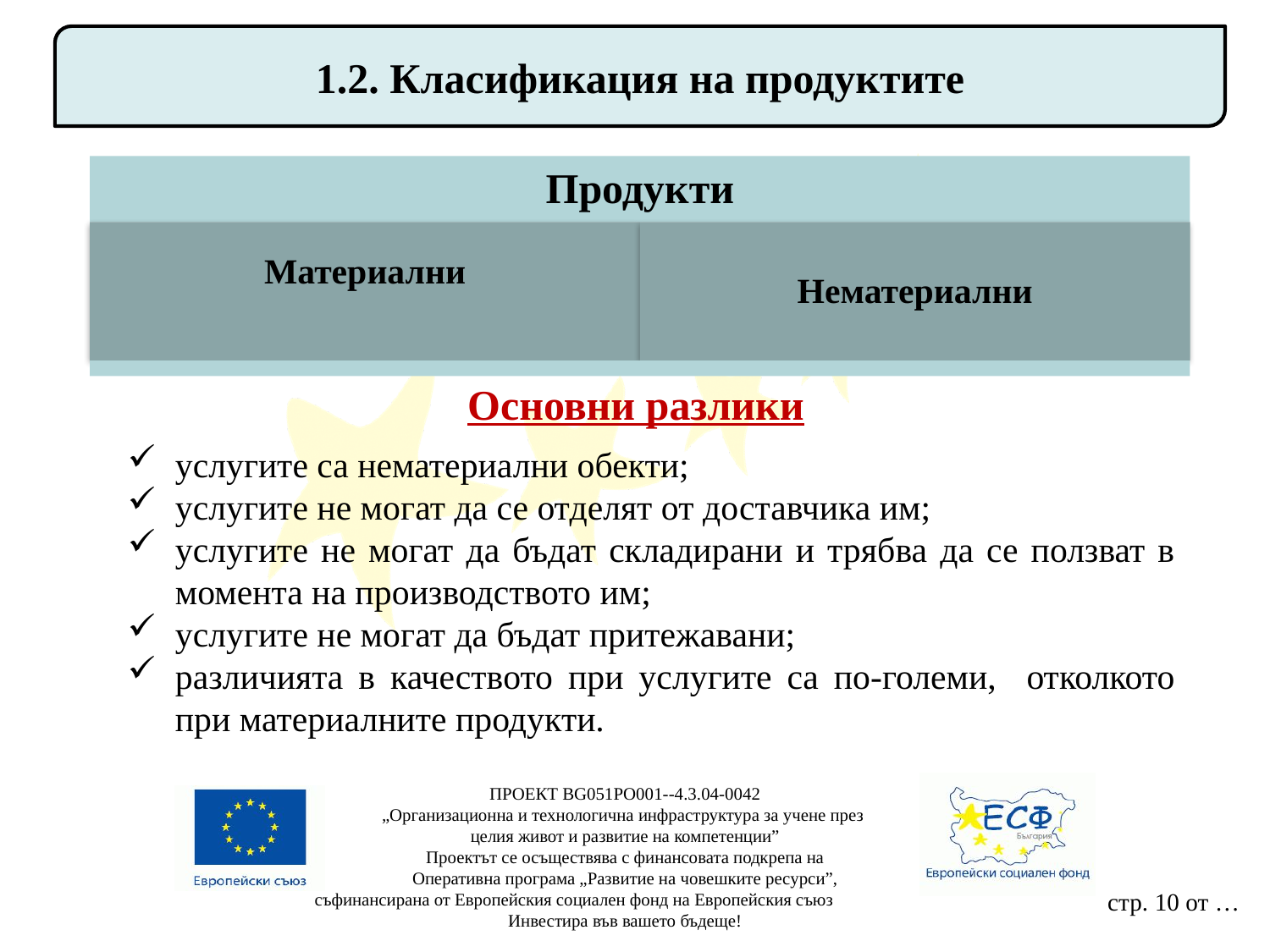

1.2. Класификация на продуктите
Продукти
Материални
Нематериални
Основни разлики
услугите са нематериални обекти;
услугите не могат да се отделят от доставчика им;
услугите не могат да бъдат складирани и трябва да се ползват в момента на производството им;
услугите не могат да бъдат притежавани;
различията в качеството при услугите са по-големи,  отколкото при материалните продукти.
ПРОЕКТ BG051PO001--4.3.04-0042
„Организационна и технологична инфраструктура за учене през
целия живот и развитие на компетенции”
Проектът се осъществява с финансовата подкрепа на
Оперативна програма „Развитие на човешките ресурси”,
съфинансирана от Европейския социален фонд на Европейския съюз
Инвестира във вашето бъдеще!